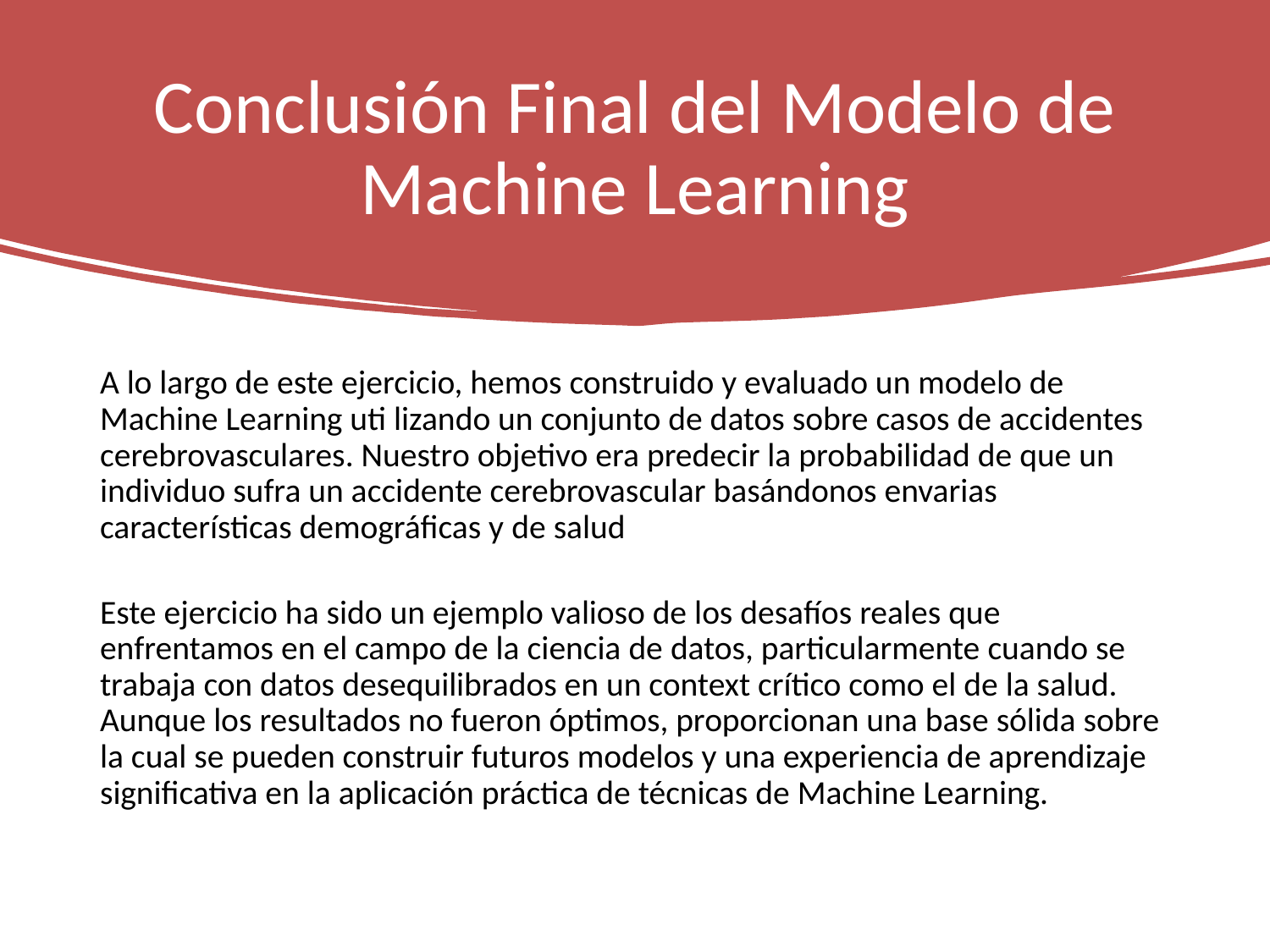

# Conclusión Final del Modelo de Machine Learning
A lo largo de este ejercicio, hemos construido y evaluado un modelo de Machine Learning uti lizando un conjunto de datos sobre casos de accidentes cerebrovasculares. Nuestro objetivo era predecir la probabilidad de que un individuo sufra un accidente cerebrovascular basándonos envarias características demográficas y de salud

Este ejercicio ha sido un ejemplo valioso de los desafíos reales que enfrentamos en el campo de la ciencia de datos, particularmente cuando se trabaja con datos desequilibrados en un context crítico como el de la salud. Aunque los resultados no fueron óptimos, proporcionan una base sólida sobre la cual se pueden construir futuros modelos y una experiencia de aprendizaje significativa en la aplicación práctica de técnicas de Machine Learning.